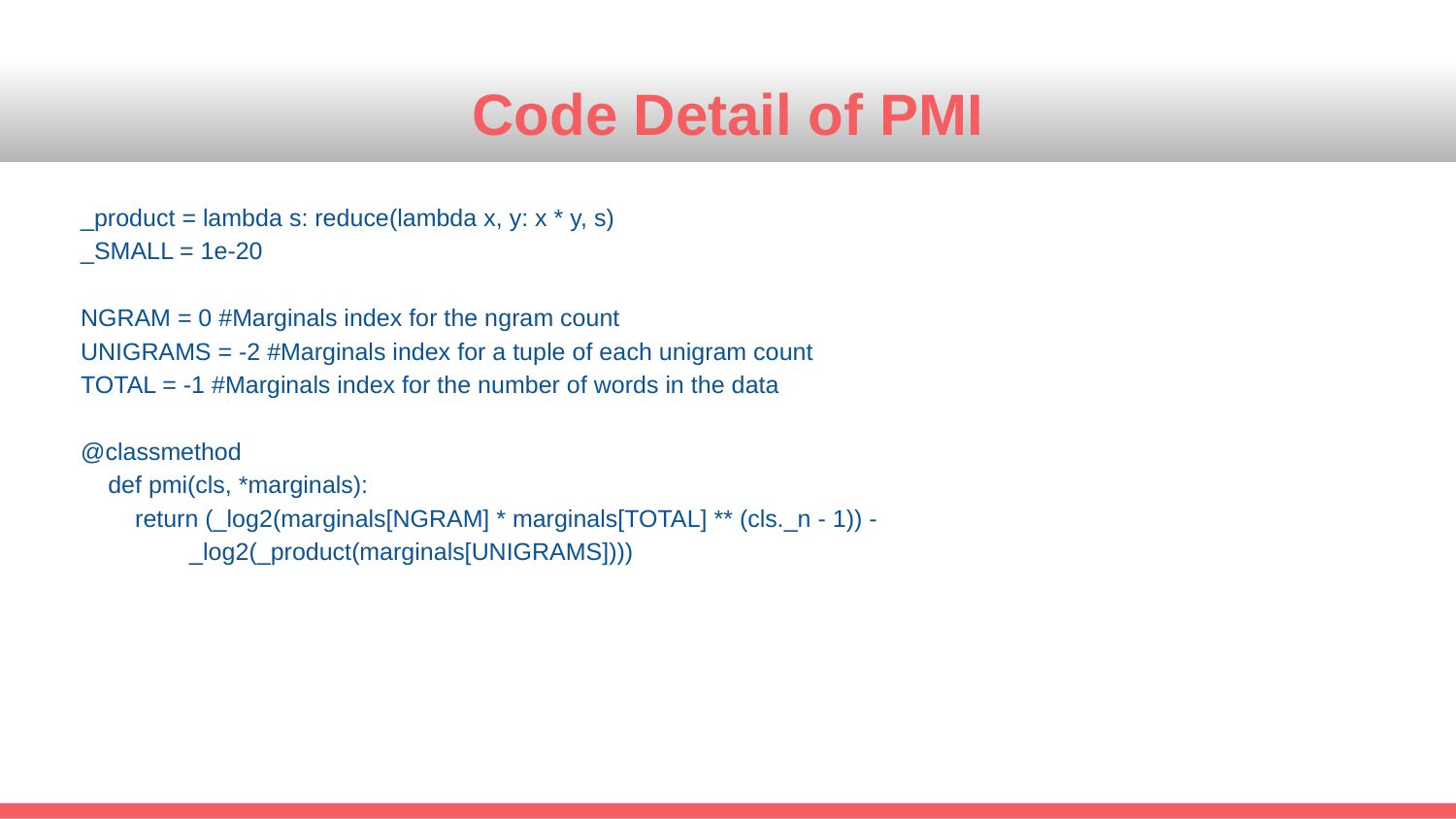

# Code Detail of PMI
_product = lambda s: reduce(lambda x, y: x * y, s)
_SMALL = 1e-20

NGRAM = 0 #Marginals index for the ngram count
UNIGRAMS = -2 #Marginals index for a tuple of each unigram count
TOTAL = -1 #Marginals index for the number of words in the data

@classmethod
    def pmi(cls, *marginals):
        return (_log2(marginals[NGRAM] * marginals[TOTAL] ** (cls._n - 1)) -
                _log2(_product(marginals[UNIGRAMS])))